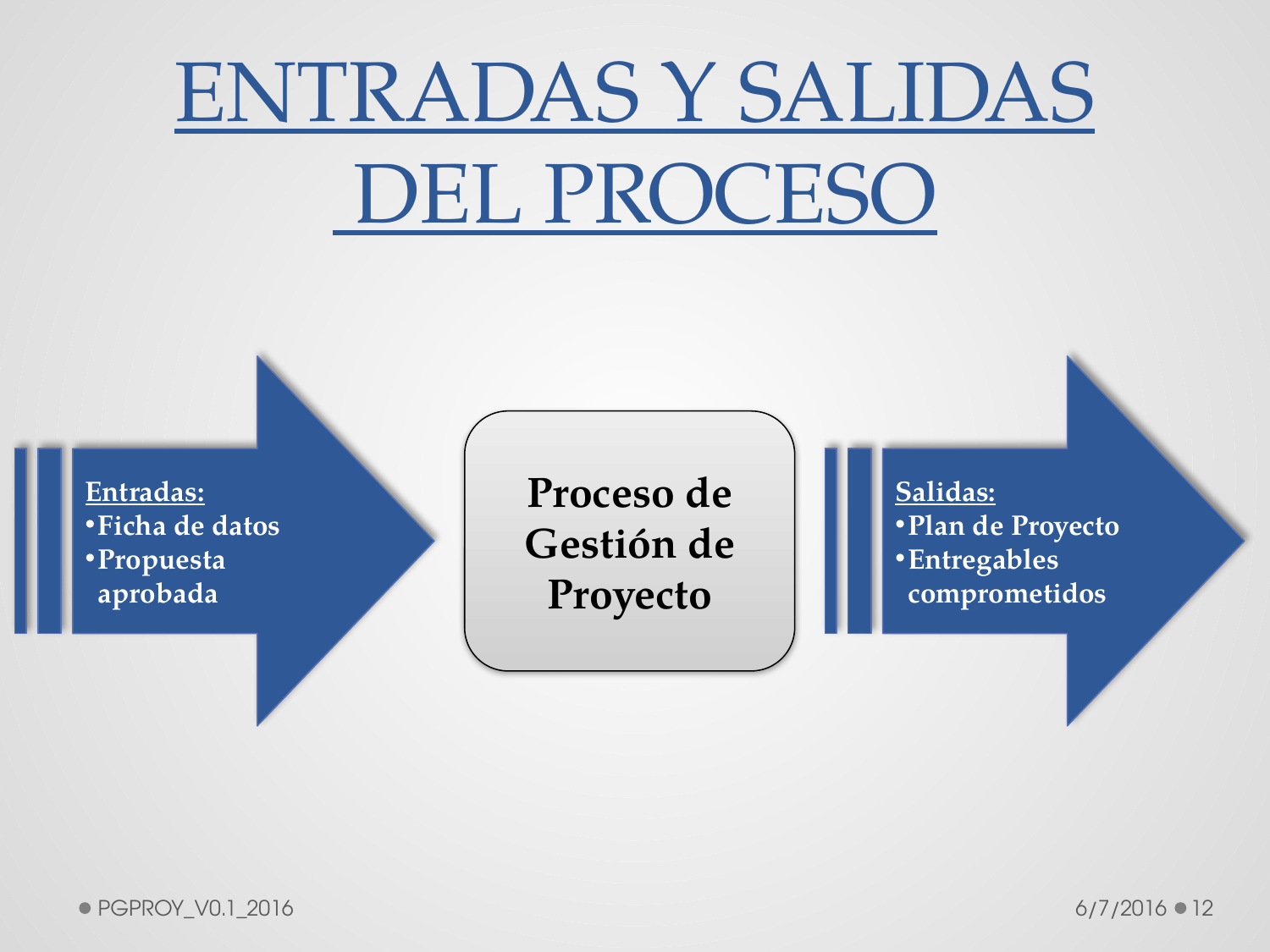

# ENTRADAS Y SALIDAS DEL PROCESO
Entradas:
Ficha de datos
Propuesta aprobada
Salidas:
Plan de Proyecto
Entregables comprometidos
Proceso de Gestión de Proyecto
PGPROY_V0.1_2016
6/7/2016
12